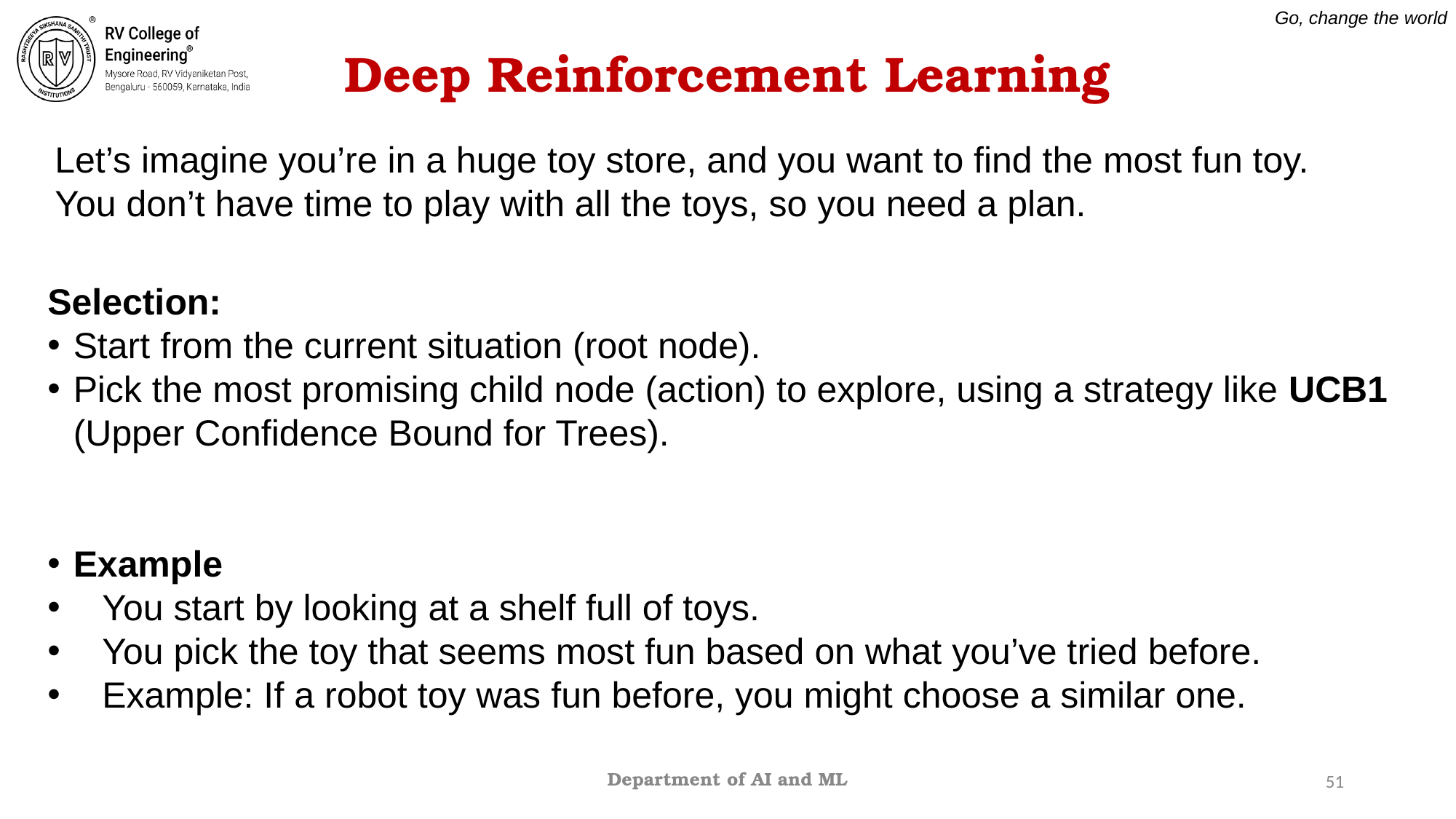

# Deep Reinforcement Learning
Let’s imagine you’re in a huge toy store, and you want to find the most fun toy. You don’t have time to play with all the toys, so you need a plan.
Selection:
Start from the current situation (root node).
Pick the most promising child node (action) to explore, using a strategy like UCB1 (Upper Confidence Bound for Trees).

Example
You start by looking at a shelf full of toys.
You pick the toy that seems most fun based on what you’ve tried before.
Example: If a robot toy was fun before, you might choose a similar one.

Department of AI and ML
51